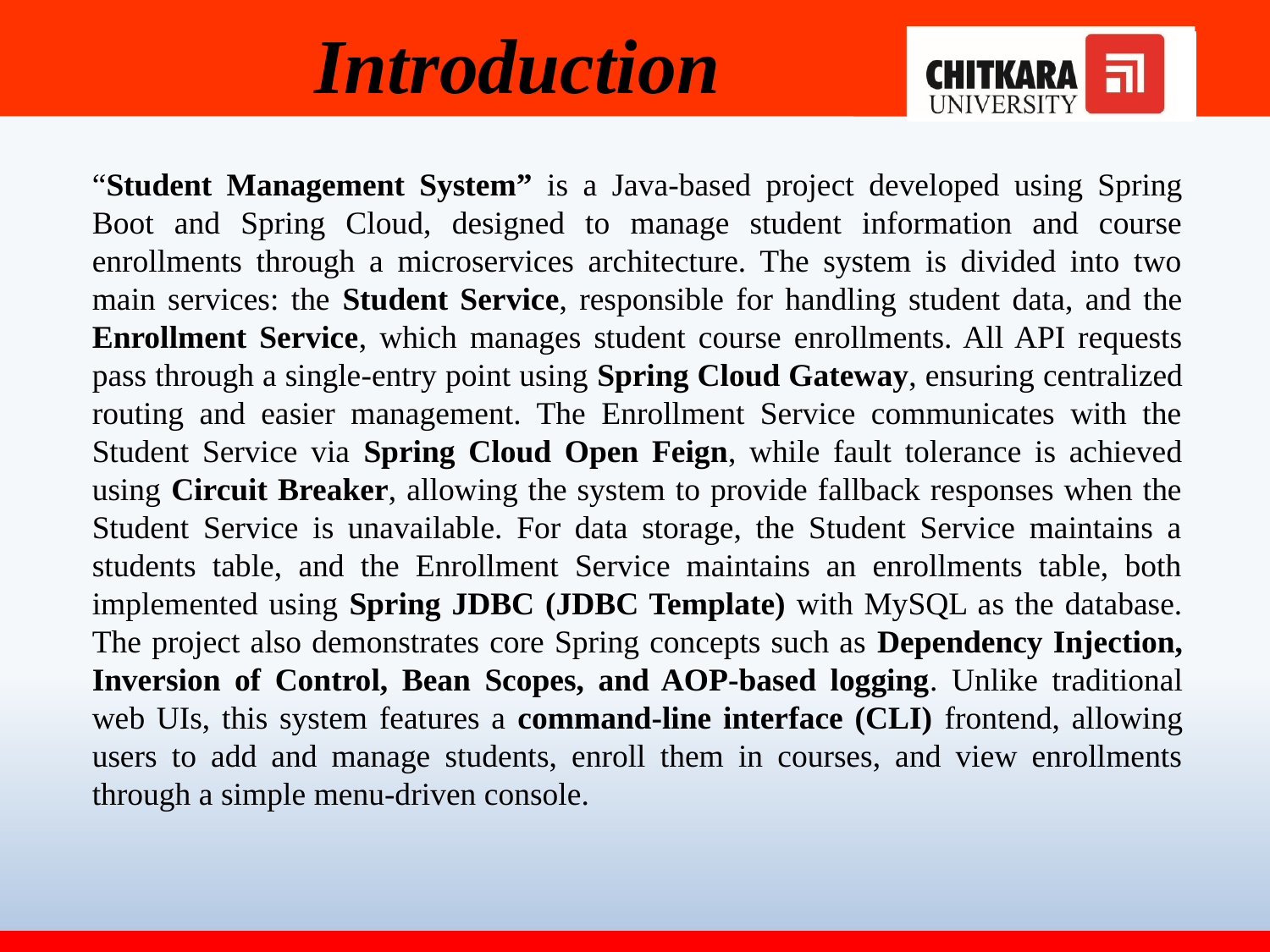

# Introduction
“Student Management System” is a Java-based project developed using Spring Boot and Spring Cloud, designed to manage student information and course enrollments through a microservices architecture. The system is divided into two main services: the Student Service, responsible for handling student data, and the Enrollment Service, which manages student course enrollments. All API requests pass through a single-entry point using Spring Cloud Gateway, ensuring centralized routing and easier management. The Enrollment Service communicates with the Student Service via Spring Cloud Open Feign, while fault tolerance is achieved using Circuit Breaker, allowing the system to provide fallback responses when the Student Service is unavailable. For data storage, the Student Service maintains a students table, and the Enrollment Service maintains an enrollments table, both implemented using Spring JDBC (JDBC Template) with MySQL as the database. The project also demonstrates core Spring concepts such as Dependency Injection, Inversion of Control, Bean Scopes, and AOP-based logging. Unlike traditional web UIs, this system features a command-line interface (CLI) frontend, allowing users to add and manage students, enroll them in courses, and view enrollments through a simple menu-driven console.